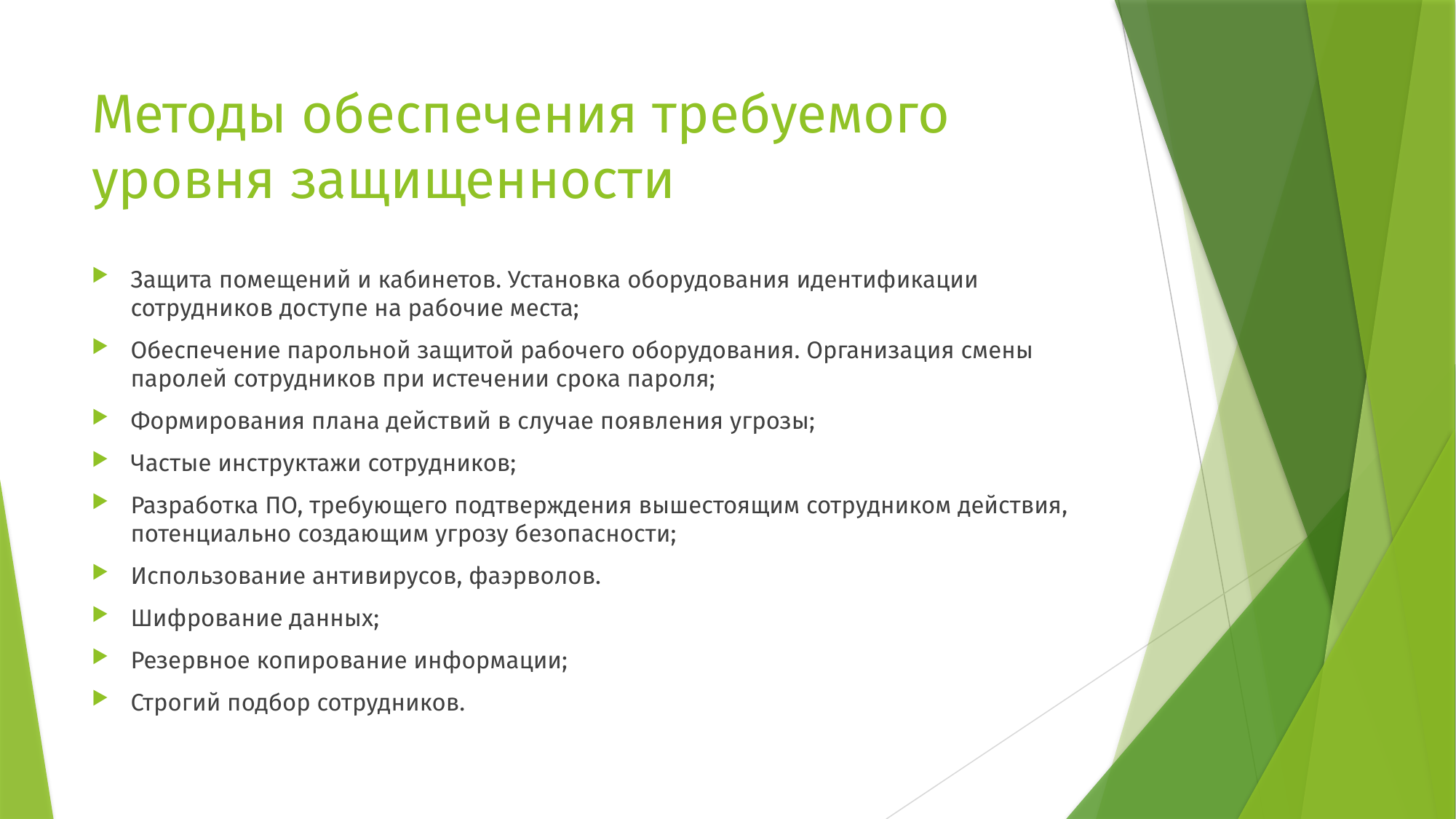

# Методы обеспечения требуемого уровня защищенности
Защита помещений и кабинетов. Установка оборудования идентификации сотрудников доступе на рабочие места;
Обеспечение парольной защитой рабочего оборудования. Организация смены паролей сотрудников при истечении срока пароля;
Формирования плана действий в случае появления угрозы;
Частые инструктажи сотрудников;
Разработка ПО, требующего подтверждения вышестоящим сотрудником действия, потенциально создающим угрозу безопасности;
Использование антивирусов, фаэрволов.
Шифрование данных;
Резервное копирование информации;
Строгий подбор сотрудников.